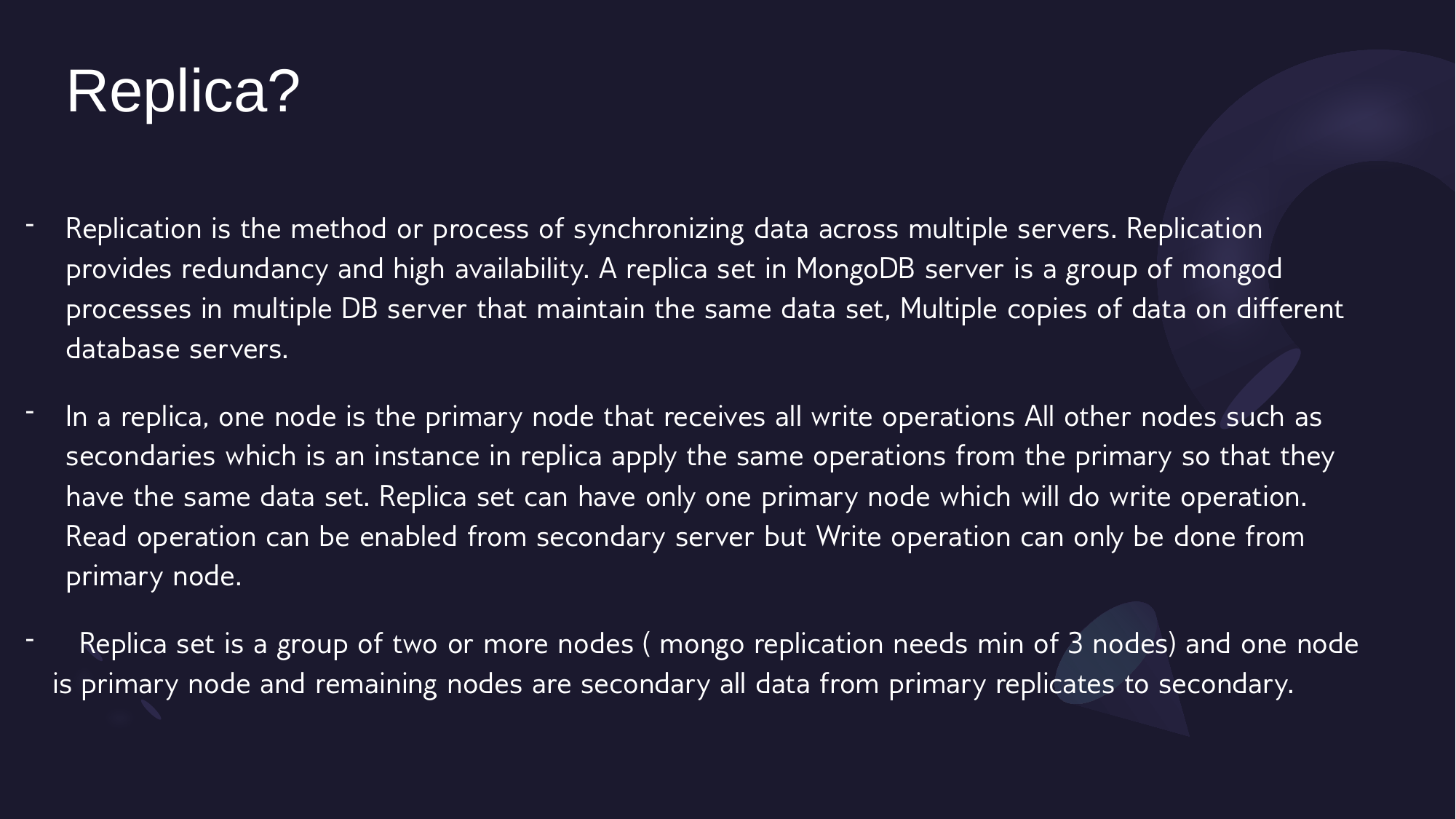

# Replica?

Replication is the method or process of synchronizing data across multiple servers. Replication provides redundancy and high availability. A replica set in MongoDB server is a group of mongod processes in multiple DB server that maintain the same data set, Multiple copies of data on different database servers.
In a replica, one node is the primary node that receives all write operations All other nodes such as secondaries which is an instance in replica apply the same operations from the primary so that they have the same data set. Replica set can have only one primary node which will do write operation. Read operation can be enabled from secondary server but Write operation can only be done from primary node.
   Replica set is a group of two or more nodes ( mongo replication needs min of 3 nodes) and one node is primary node and remaining nodes are secondary all data from primary replicates to secondary.